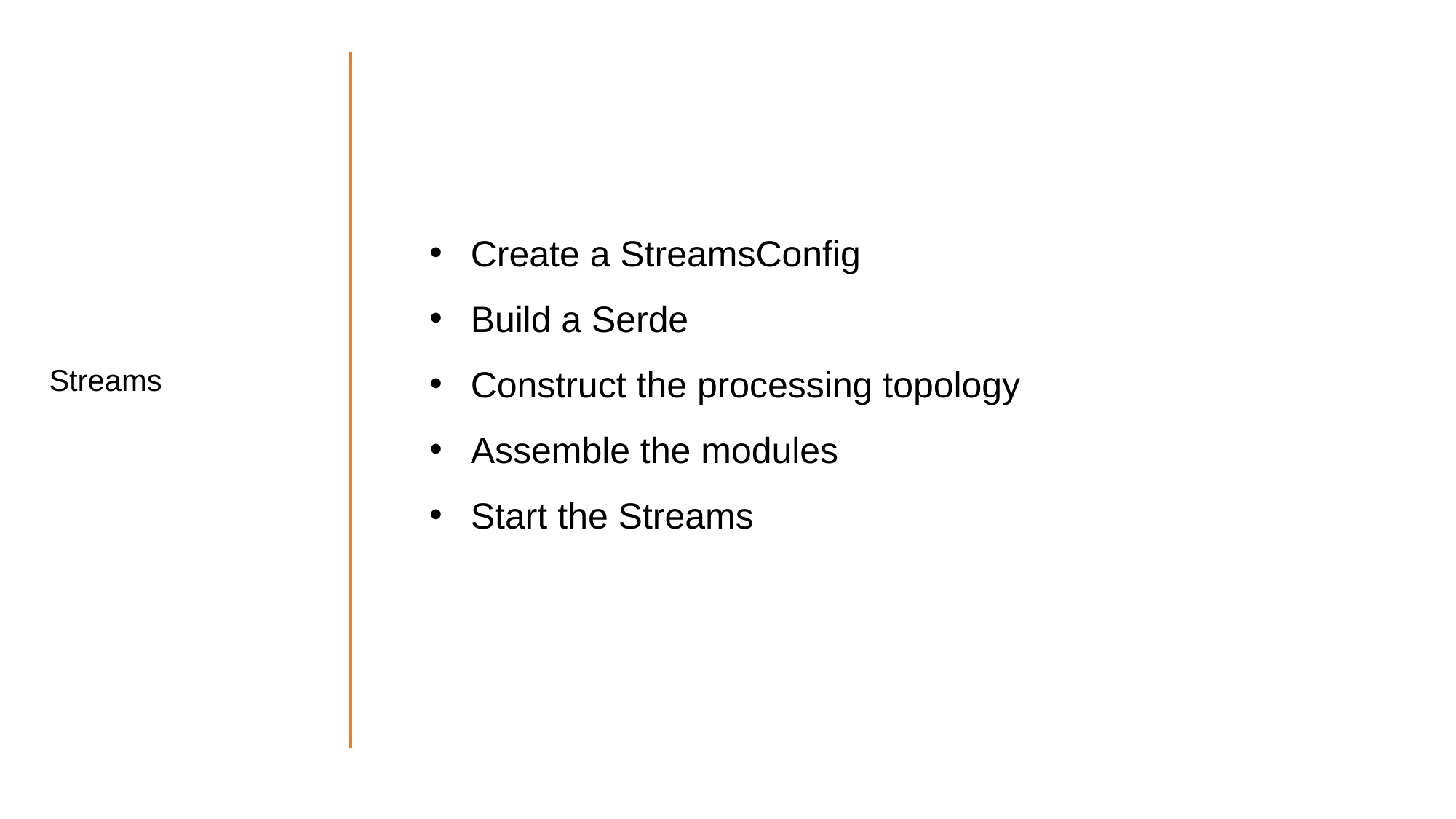

Create a StreamsConfig
Build a Serde
Construct the processing topology
Assemble the modules
Start the Streams
Streams